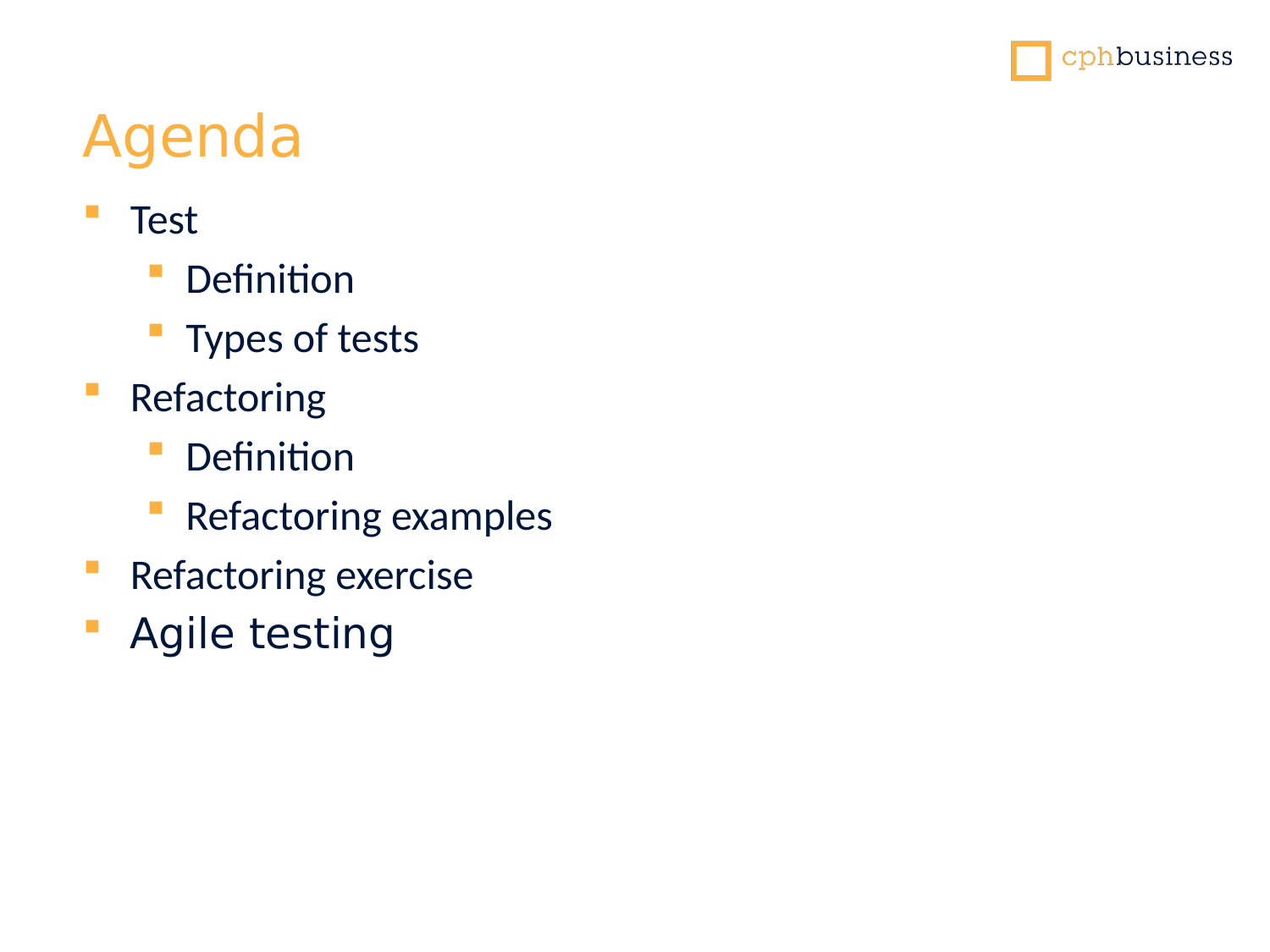

Agenda
Test
Definition
Types of tests
Refactoring
Definition
Refactoring examples
Refactoring exercise
Agile testing